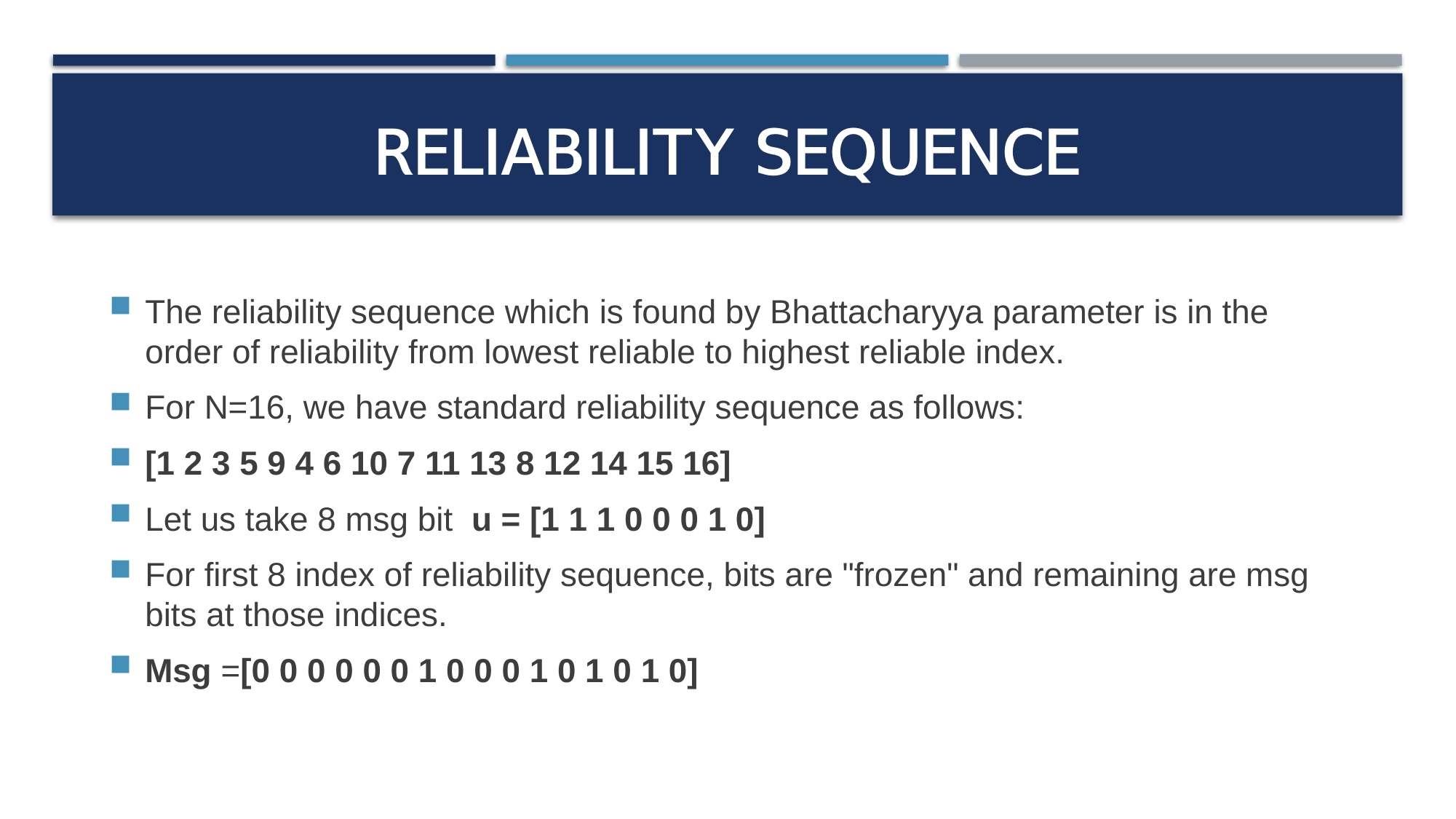

# Reliability Sequence

The reliability sequence which is found by Bhattacharyya parameter is in the order of reliability from lowest reliable to highest reliable index.
For N=16, we have standard reliability sequence as follows:
[1 2 3 5 9 4 6 10 7 11 13 8 12 14 15 16]
Let us take 8 msg bit  u = [1 1 1 0 0 0 1 0]
For first 8 index of reliability sequence, bits are "frozen" and remaining are msg bits at those indices.
Msg =[0 0 0 0 0 0 1 0 0 0 1 0 1 0 1 0]